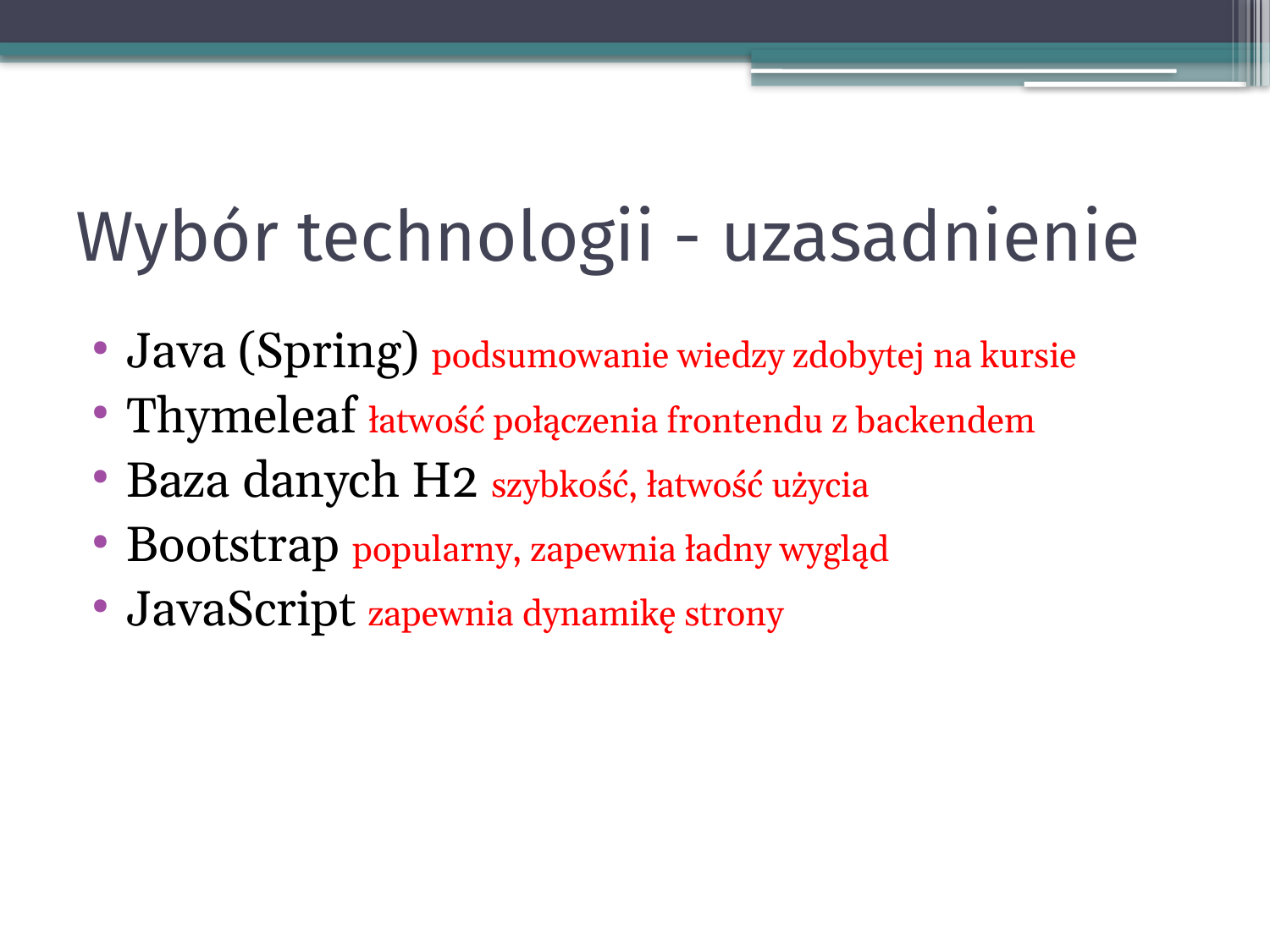

# Wybór technologii - uzasadnienie
Java (Spring) podsumowanie wiedzy zdobytej na kursie
Thymeleaf łatwość połączenia frontendu z backendem
Baza danych H2 szybkość, łatwość użycia
Bootstrap popularny, zapewnia ładny wygląd
JavaScript zapewnia dynamikę strony